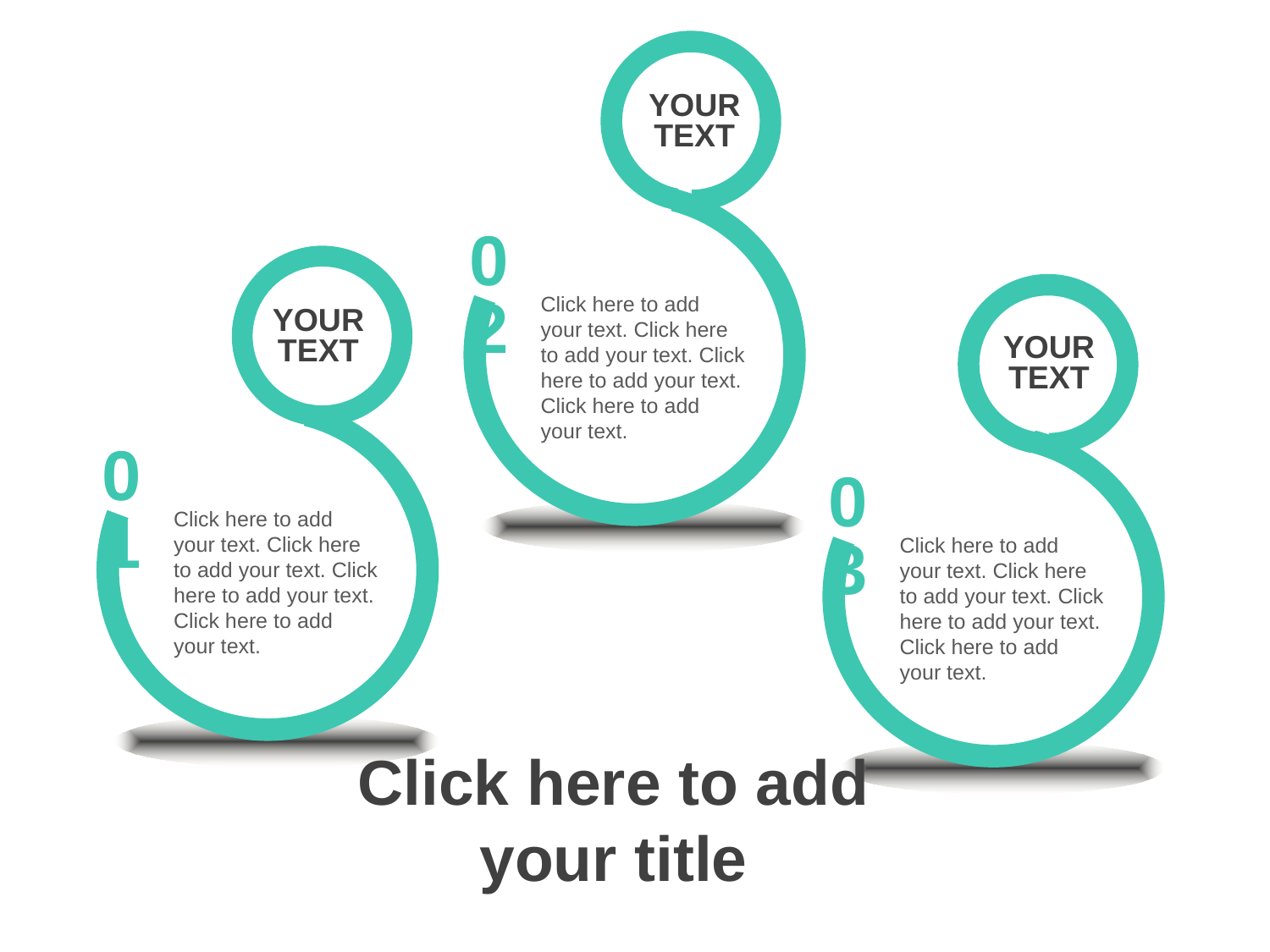

YOUR TEXT

02

Click here to add your text. Click here to add your text. Click here to add your text. Click here to add your text.
YOUR TEXT
YOUR TEXT

01
03
Click here to add your text. Click here to add your text. Click here to add your text. Click here to add your text.

Click here to add your text. Click here to add your text. Click here to add your text. Click here to add your text.

Click here to add your title